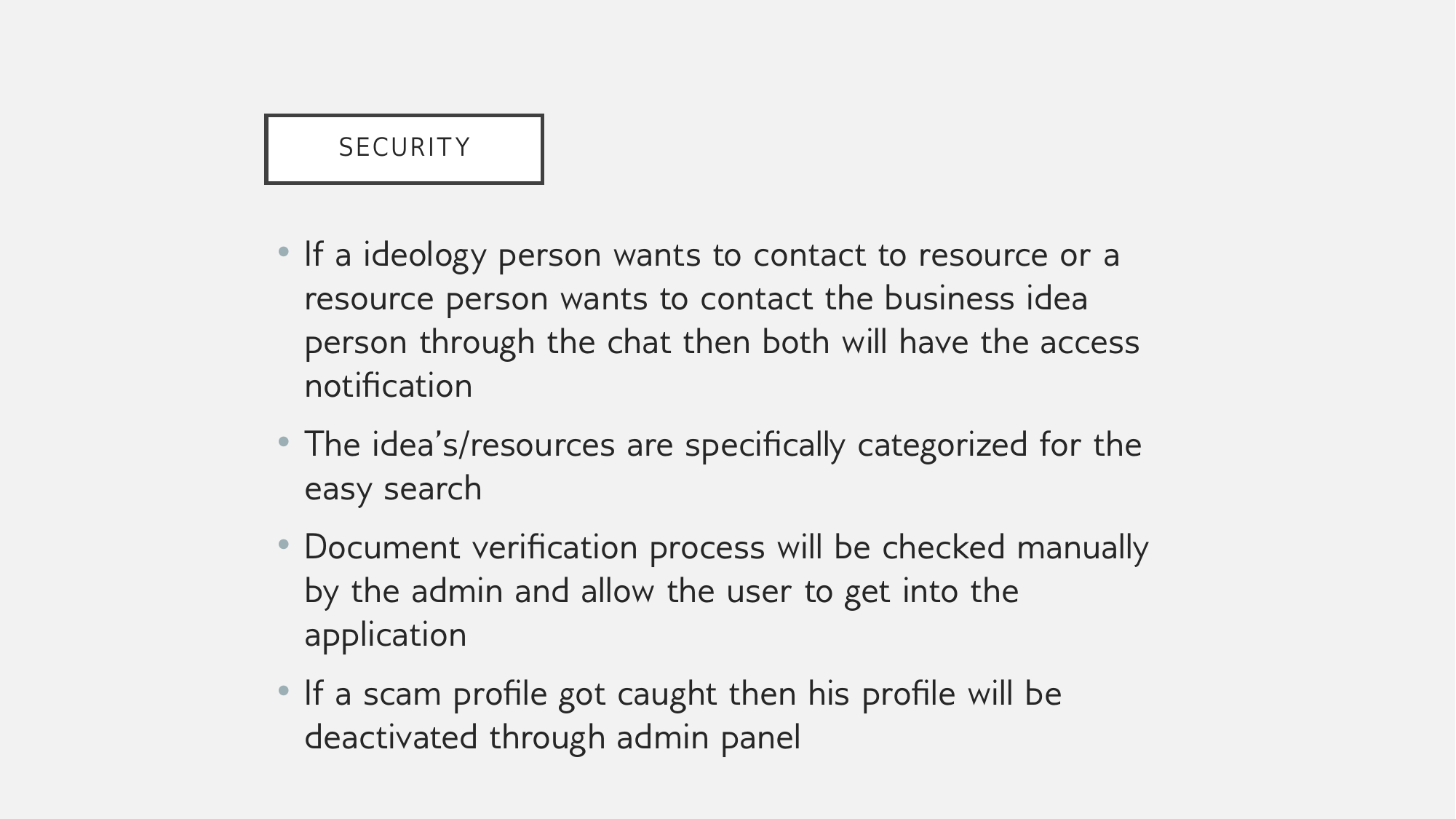

# Security
If a ideology person wants to contact to resource or a resource person wants to contact the business idea person through the chat then both will have the access notification
The idea’s/resources are specifically categorized for the easy search
Document verification process will be checked manually by the admin and allow the user to get into the application
If a scam profile got caught then his profile will be deactivated through admin panel